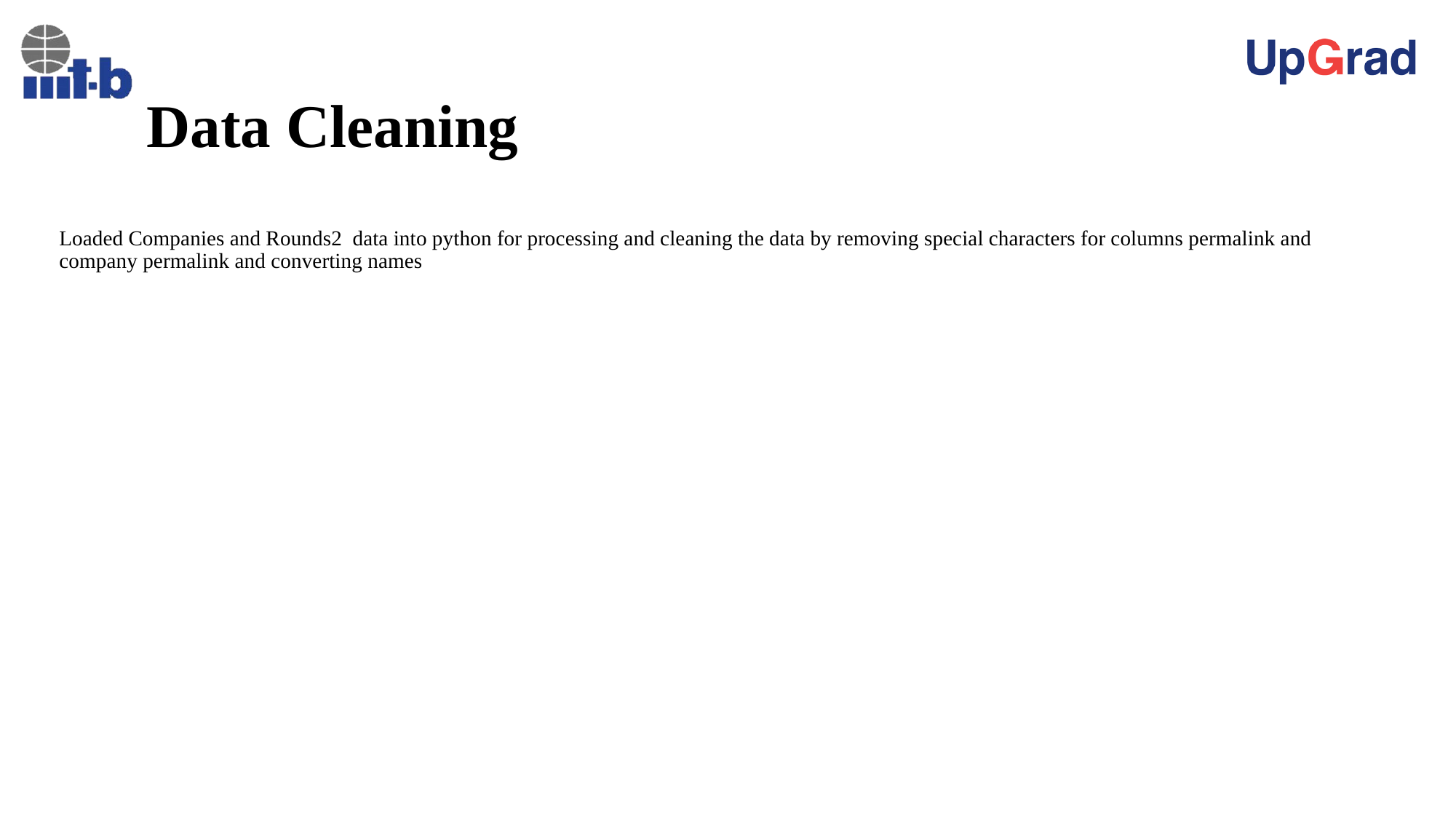

# Data Cleaning
Loaded Companies and Rounds2  data into python for processing and cleaning the data by removing special characters for columns permalink and company permalink and converting names